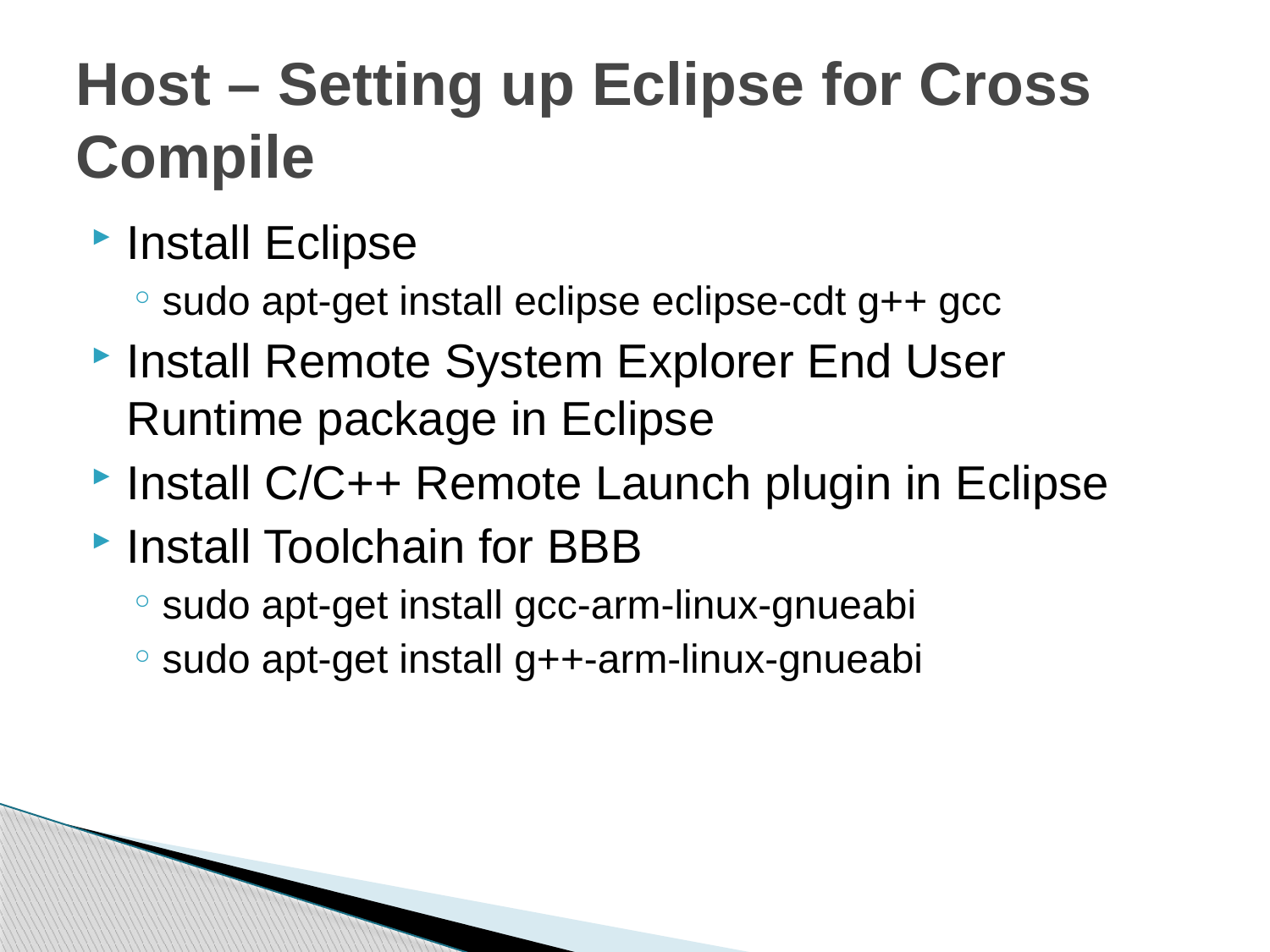

# Host – Setting up Eclipse for Cross Compile
Install Eclipse
sudo apt-get install eclipse eclipse-cdt g++ gcc
Install Remote System Explorer End User Runtime package in Eclipse
Install C/C++ Remote Launch plugin in Eclipse
Install Toolchain for BBB
sudo apt-get install gcc-arm-linux-gnueabi
sudo apt-get install g++-arm-linux-gnueabi